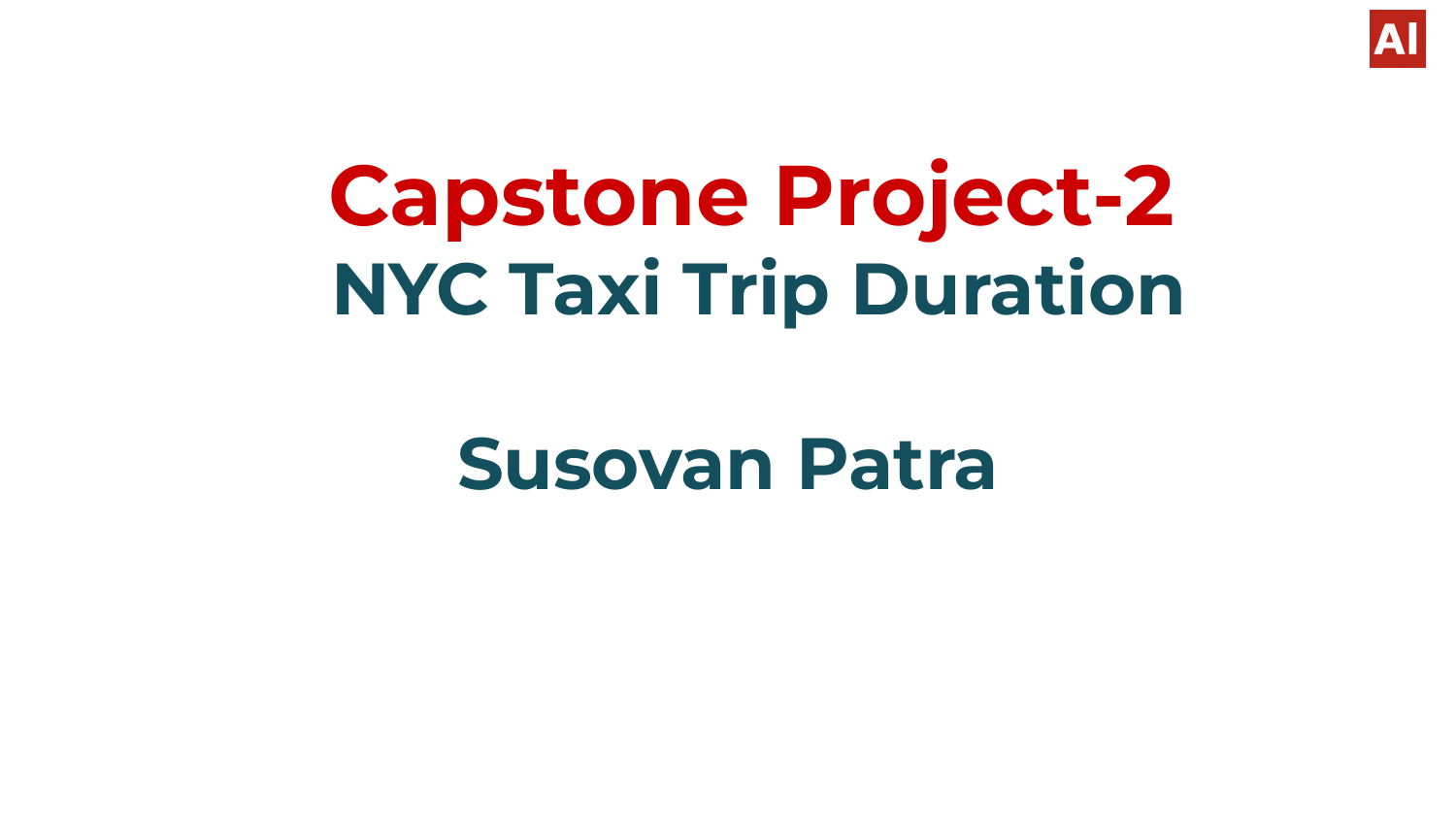

# Capstone Project-2
   NYC Taxi Trip Duration
Susovan Patra